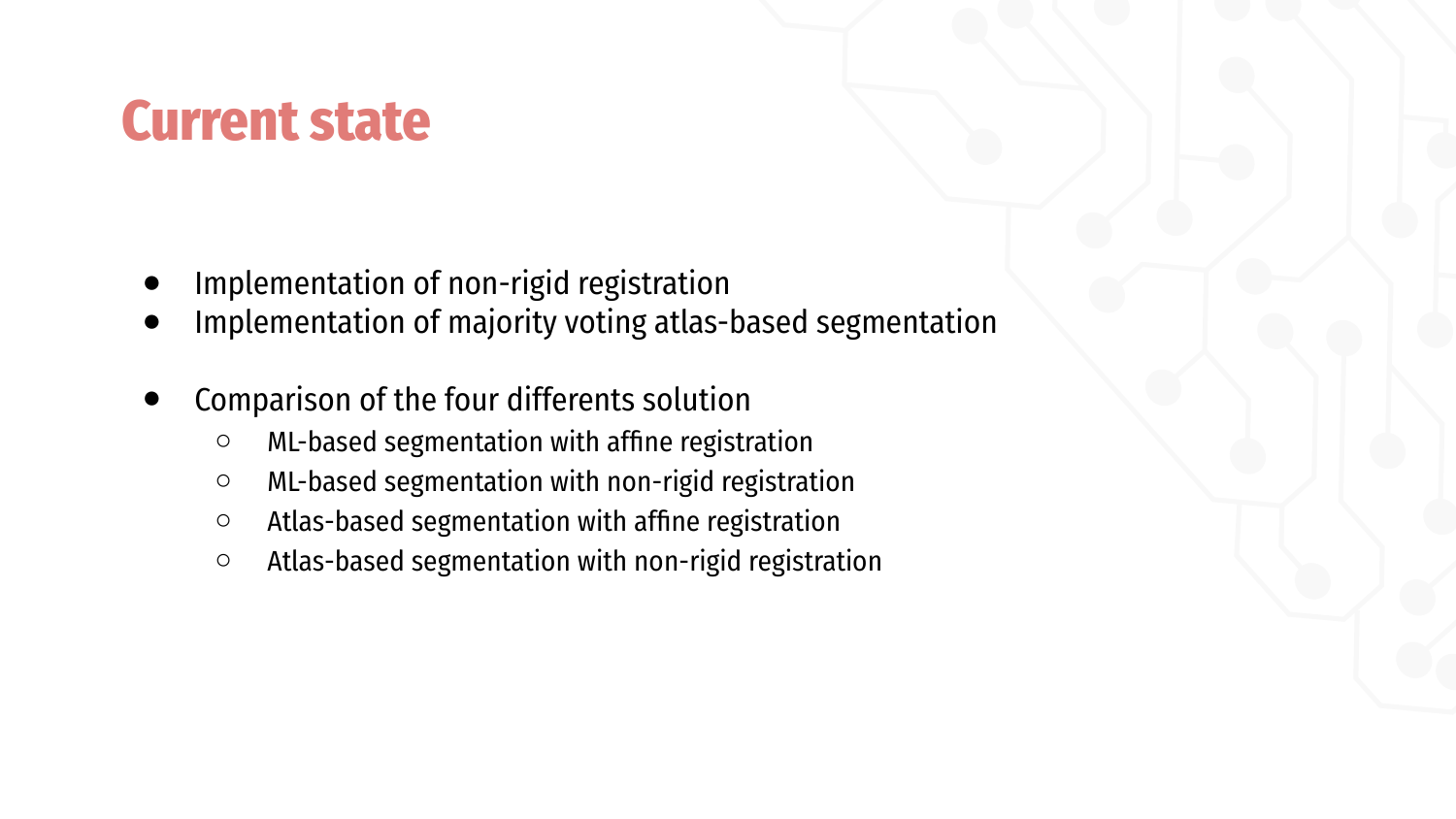

# Current state
Implementation of non-rigid registration
Implementation of majority voting atlas-based segmentation

Comparison of the four differents solution
ML-based segmentation with affine registration
ML-based segmentation with non-rigid registration
Atlas-based segmentation with affine registration
Atlas-based segmentation with non-rigid registration